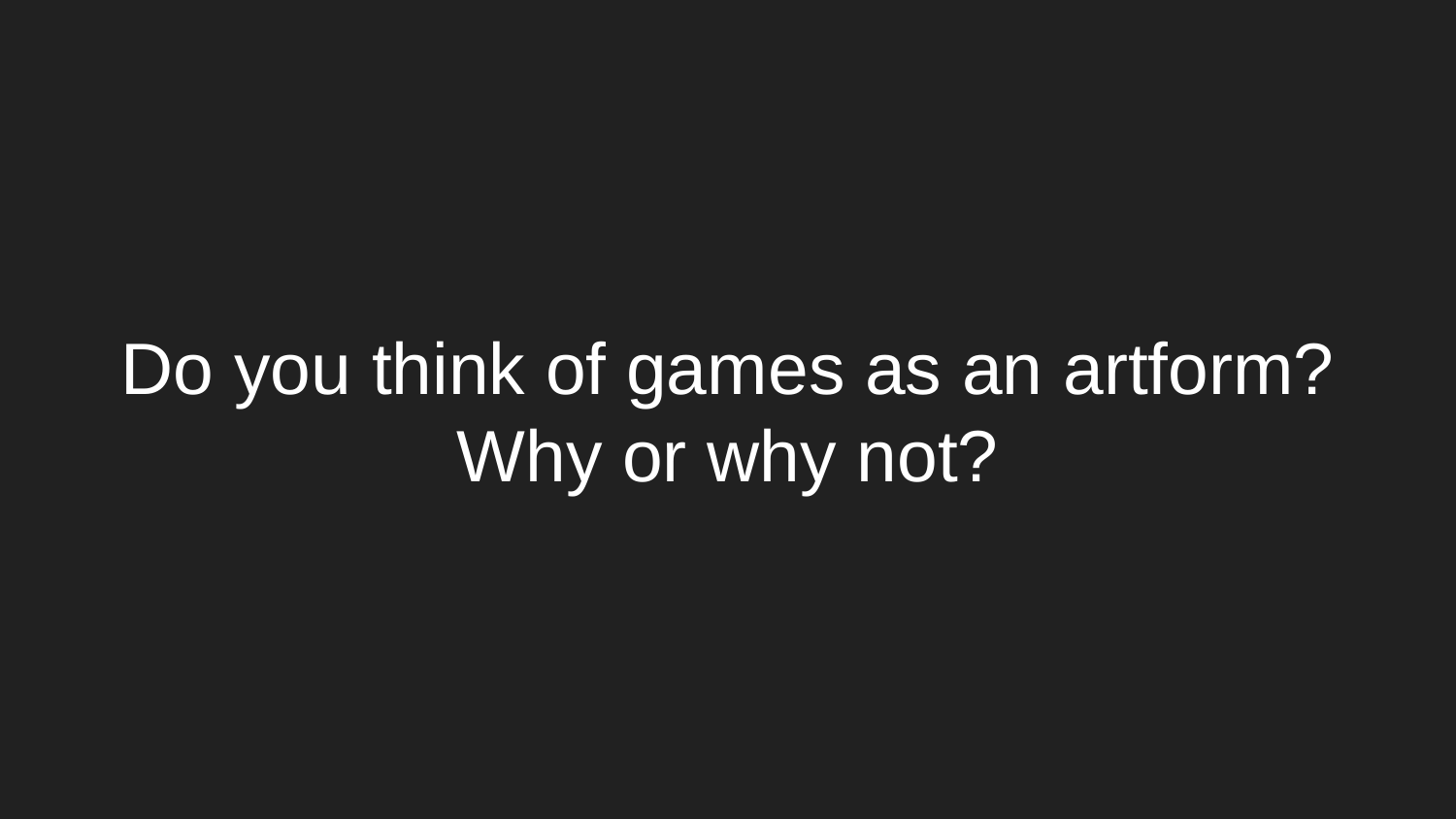

# Do you think of games as an artform? Why or why not?